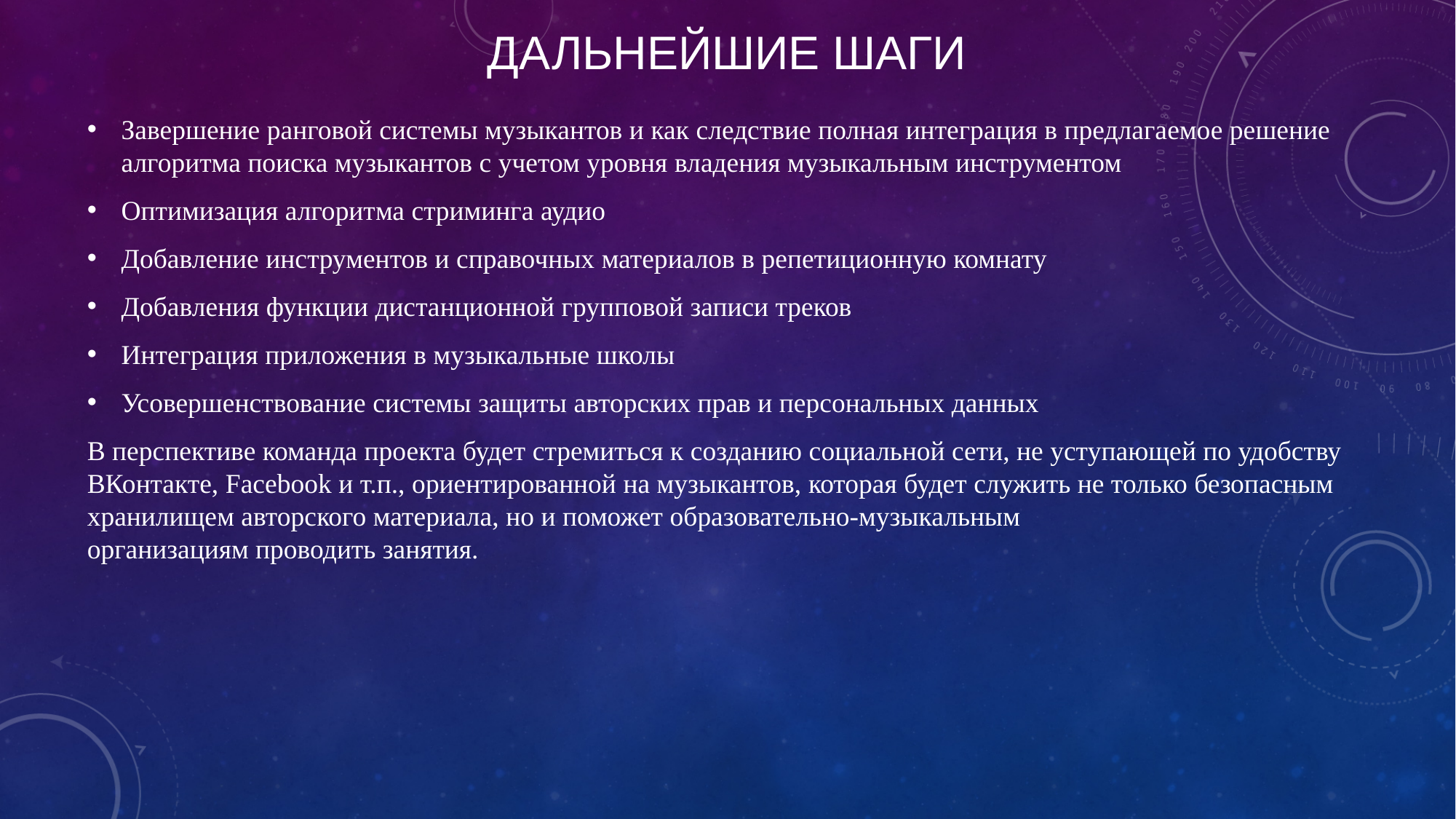

Дальнейшие шаги
Завершение ранговой системы музыкантов и как следствие полная интеграция в предлагаемое решение алгоритма поиска музыкантов с учетом уровня владения музыкальным инструментом
Оптимизация алгоритма стриминга аудио
Добавление инструментов и справочных материалов в репетиционную комнату
Добавления функции дистанционной групповой записи треков
Интеграция приложения в музыкальные школы
Усовершенствование системы защиты авторских прав и персональных данных
В перспективе команда проекта будет стремиться к созданию социальной сети, не уступающей по удобству ВКонтакте, Facebook и т.п., ориентированной на музыкантов, которая будет служить не только безопасным хранилищем авторского материала, но и поможет образовательно-музыкальным  организациям проводить занятия.